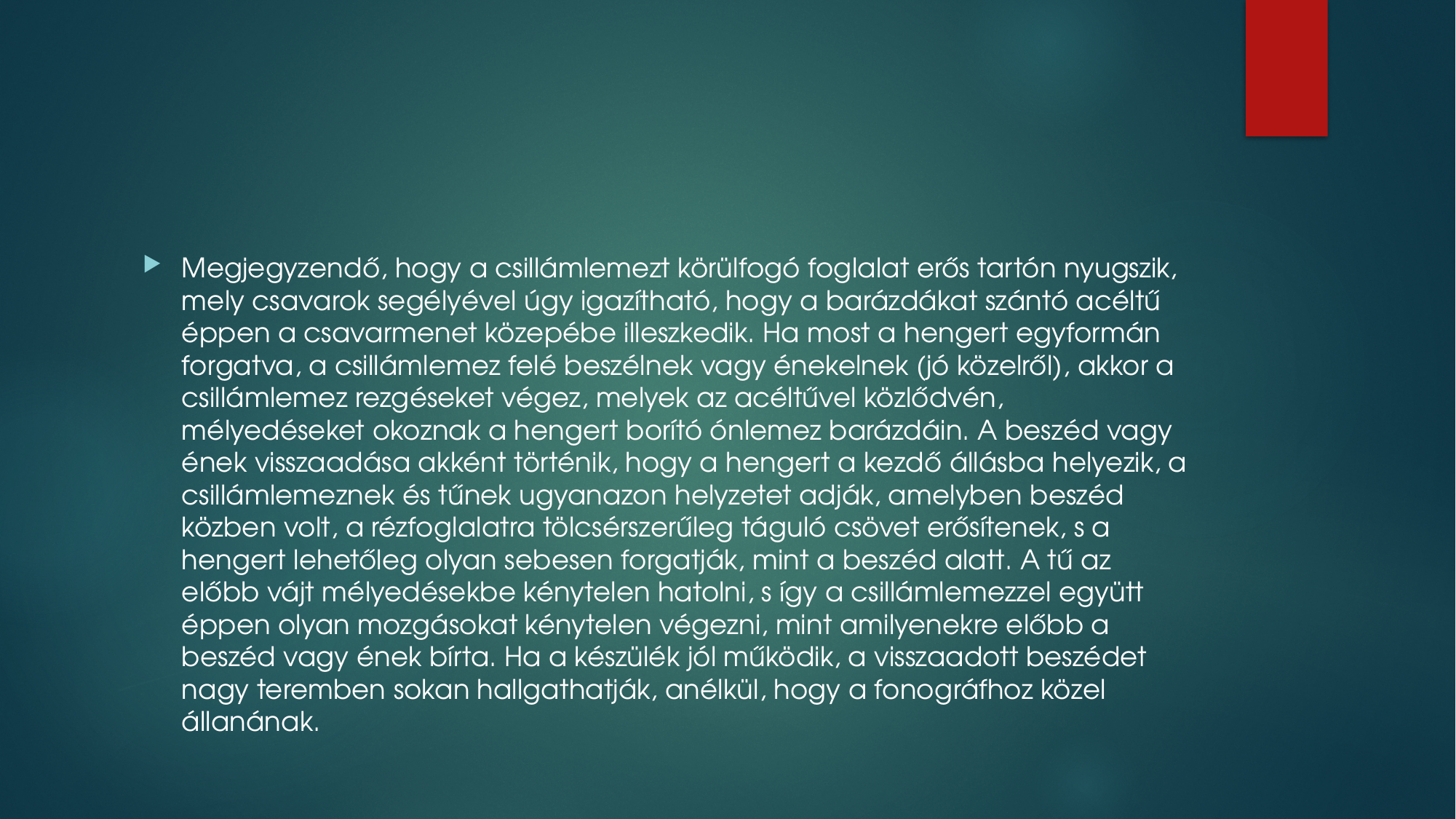

#
Megjegyzendő, hogy a csillámlemezt körülfogó foglalat erős tartón nyugszik, mely csavarok segélyével úgy igazítható, hogy a barázdákat szántó acéltű éppen a csavarmenet közepébe illeszkedik. Ha most a hengert egyformán forgatva, a csillámlemez felé beszélnek vagy énekelnek (jó közelről), akkor a csillámlemez rezgéseket végez, melyek az acéltűvel közlődvén, mélyedéseket okoznak a hengert borító ónlemez barázdáin. A beszéd vagy ének visszaadása akként történik, hogy a hengert a kezdő állásba helyezik, a csillámlemeznek és tűnek ugyanazon helyzetet adják, amelyben beszéd közben volt, a rézfoglalatra tölcsérszerűleg táguló csövet erősítenek, s a hengert lehetőleg olyan sebesen forgatják, mint a beszéd alatt. A tű az előbb vájt mélyedésekbe kénytelen hatolni, s így a csillámlemezzel együtt éppen olyan mozgásokat kénytelen végezni, mint amilyenekre előbb a beszéd vagy ének bírta. Ha a készülék jól működik, a visszaadott beszédet nagy teremben sokan hallgathatják, anélkül, hogy a fonográfhoz közel állanának.